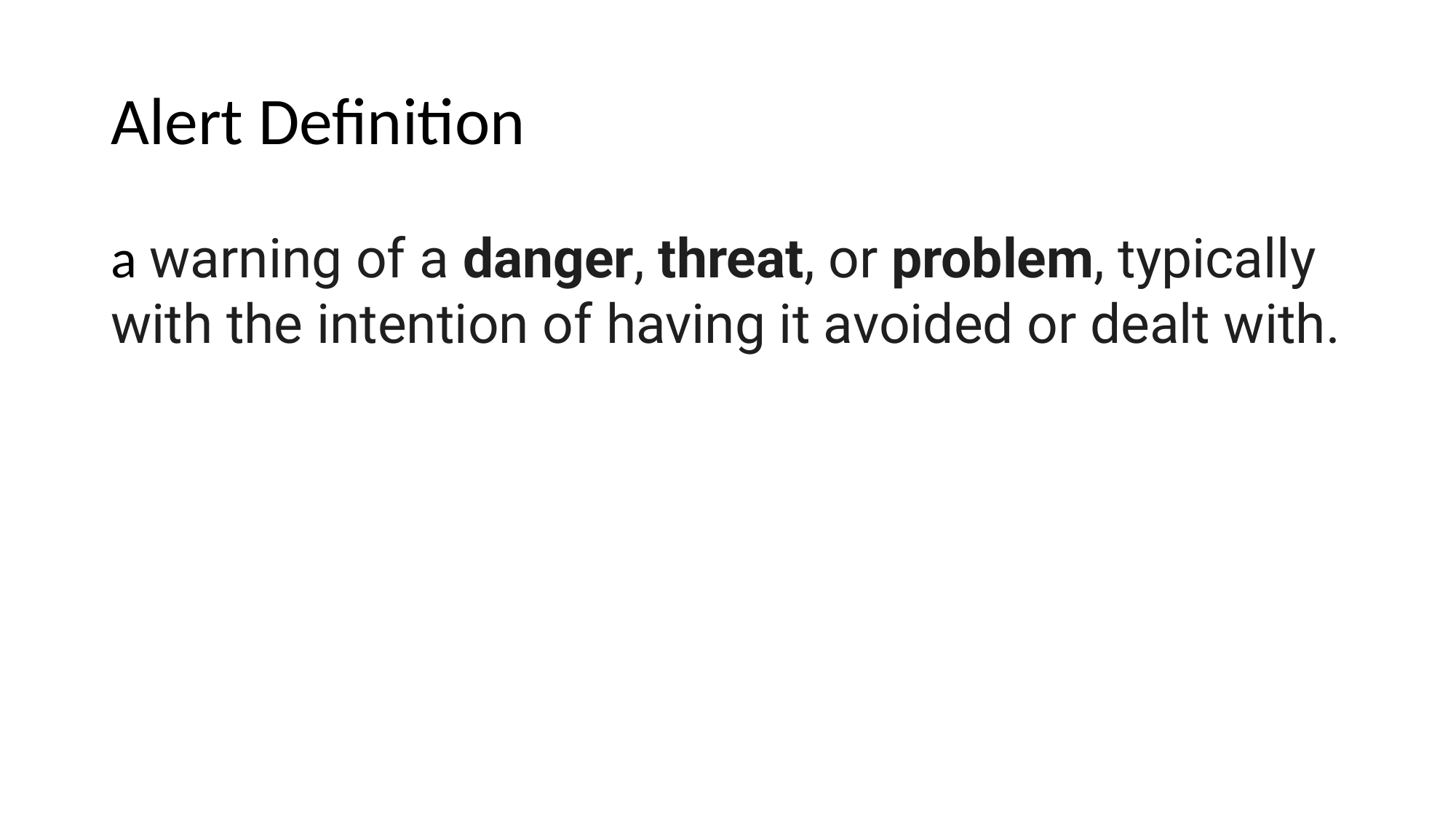

# Alert Definition
a warning of a danger, threat, or problem, typically with the intention of having it avoided or dealt with.